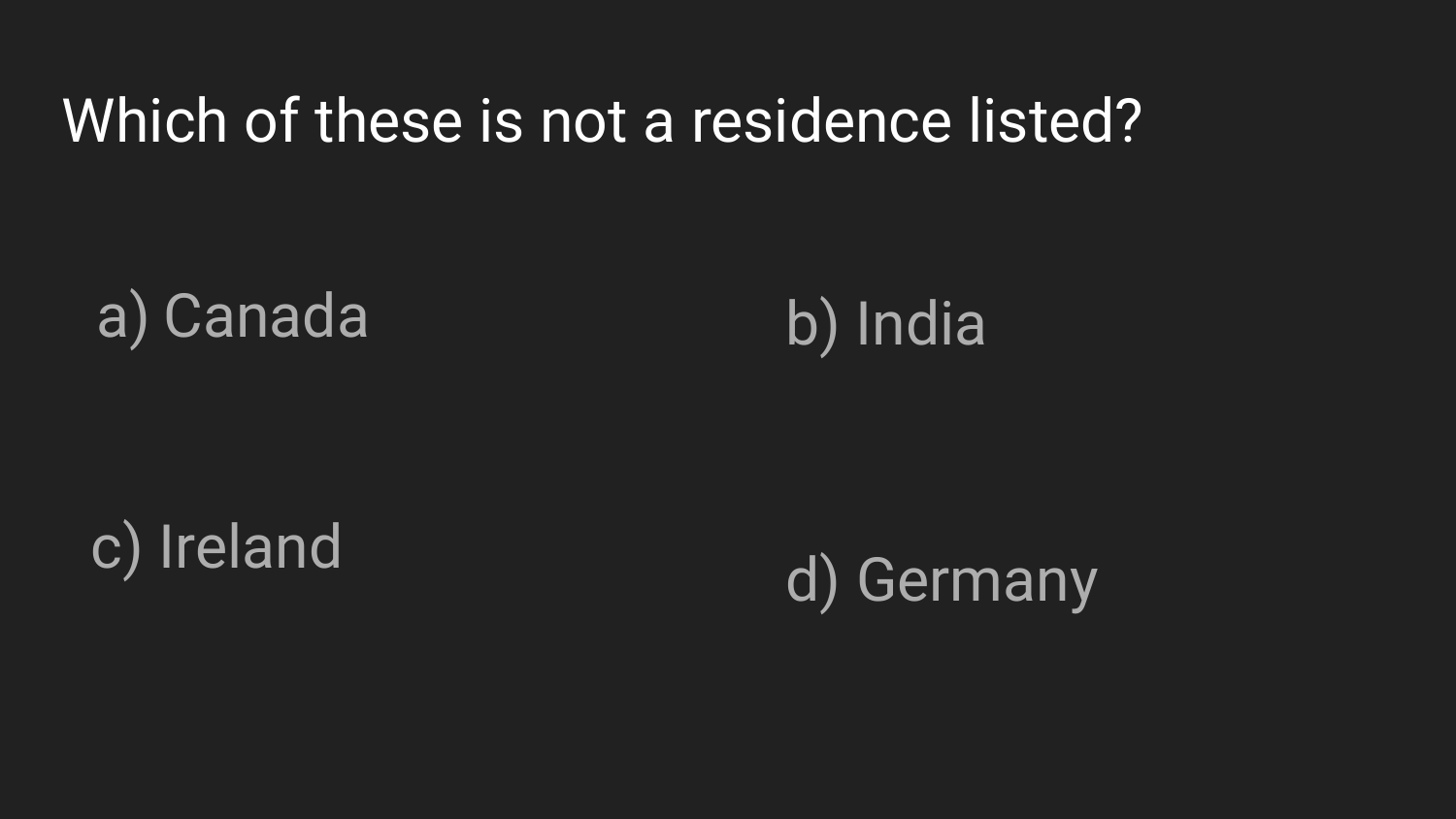

Which of these is not a residence listed?

Canada
c) Ireland

b) India

d) Germany